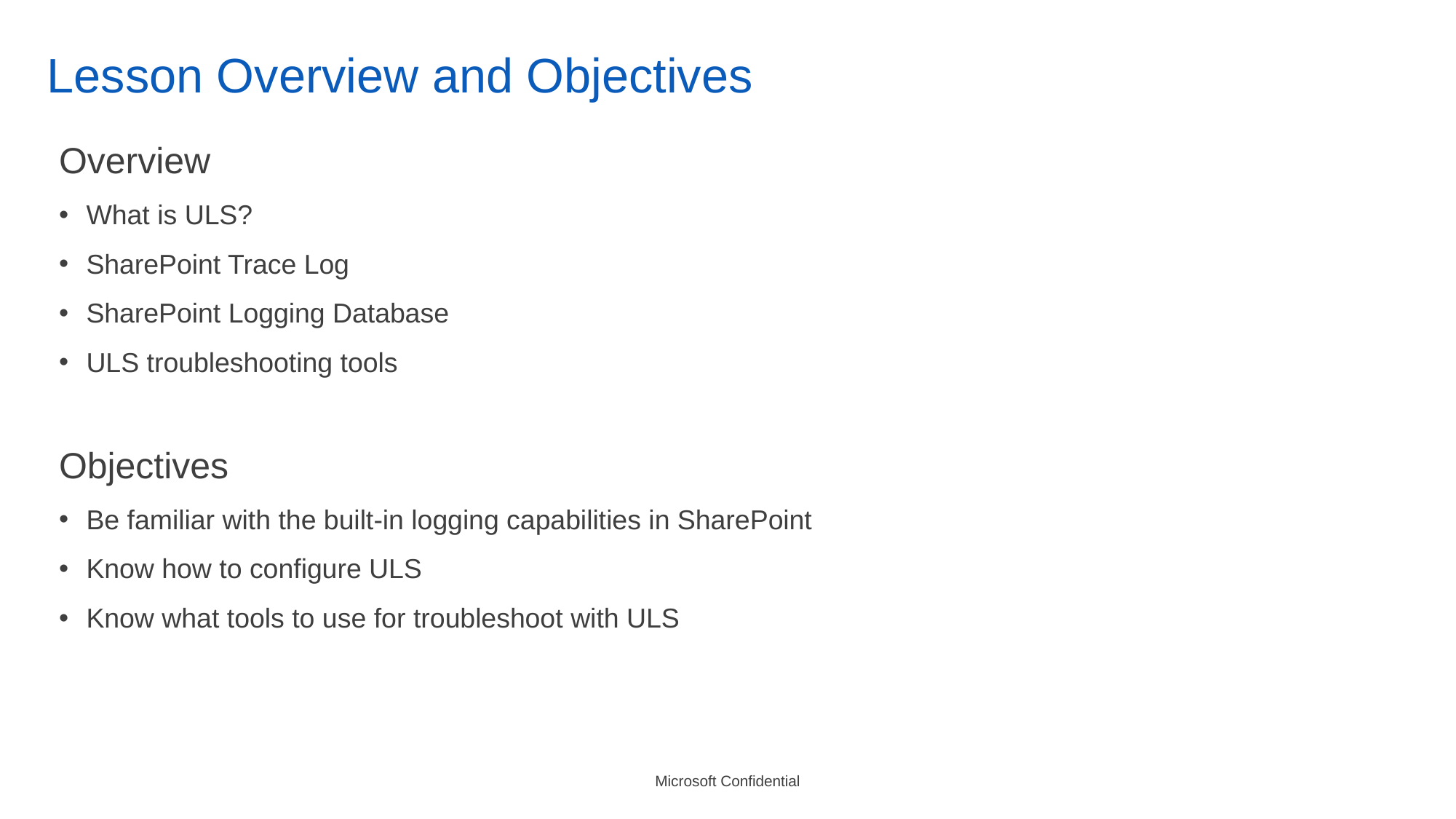

# Lesson Overview and Objectives
Overview
What is ULS?
SharePoint Trace Log
SharePoint Logging Database
ULS troubleshooting tools

Objectives
Be familiar with the built-in logging capabilities in SharePoint
Know how to configure ULS
Know what tools to use for troubleshoot with ULS